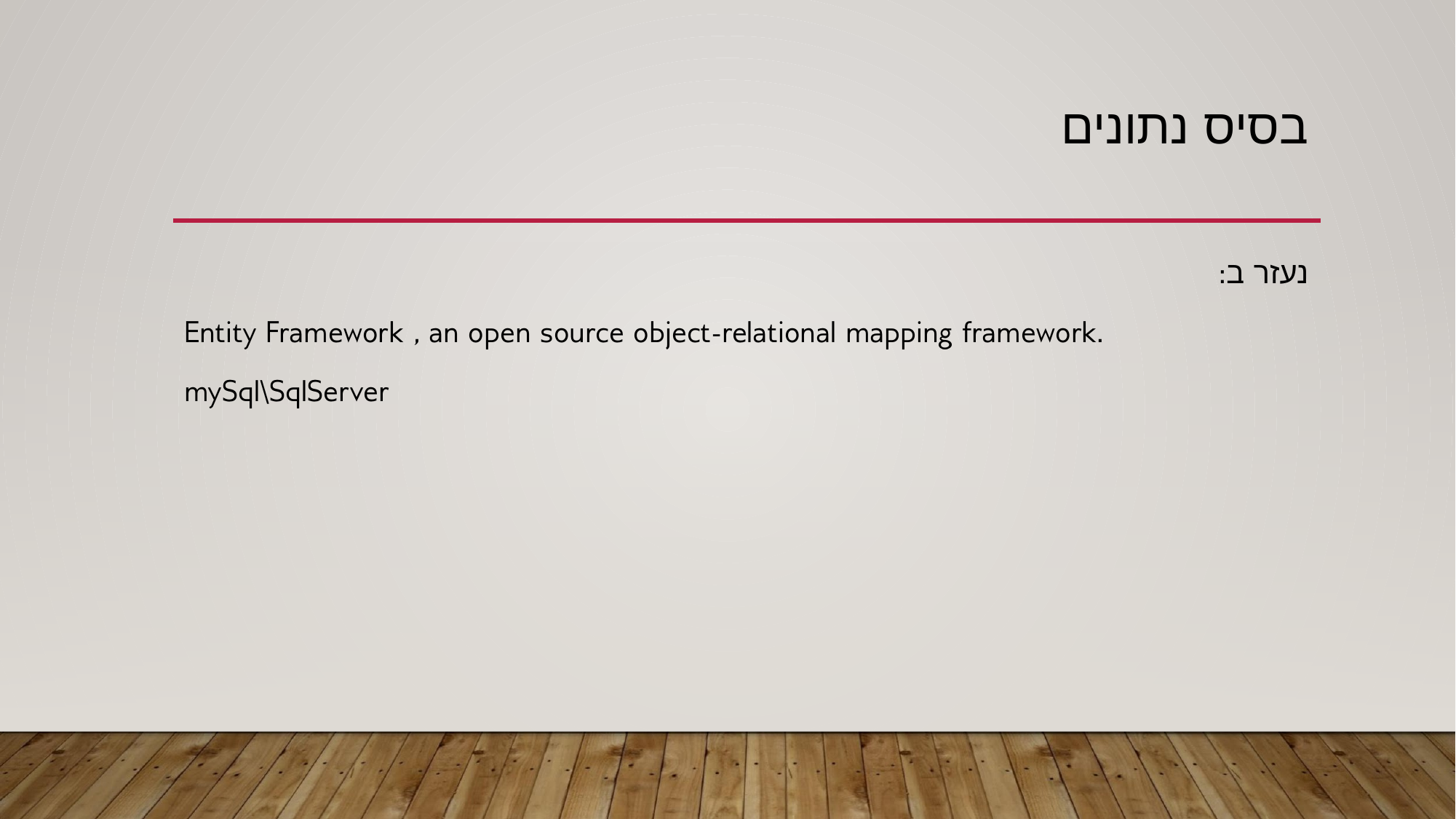

# בסיס נתונים

נעזר ב:
Entity Framework , an open source object-relational mapping framework.
mySql\SqlServer